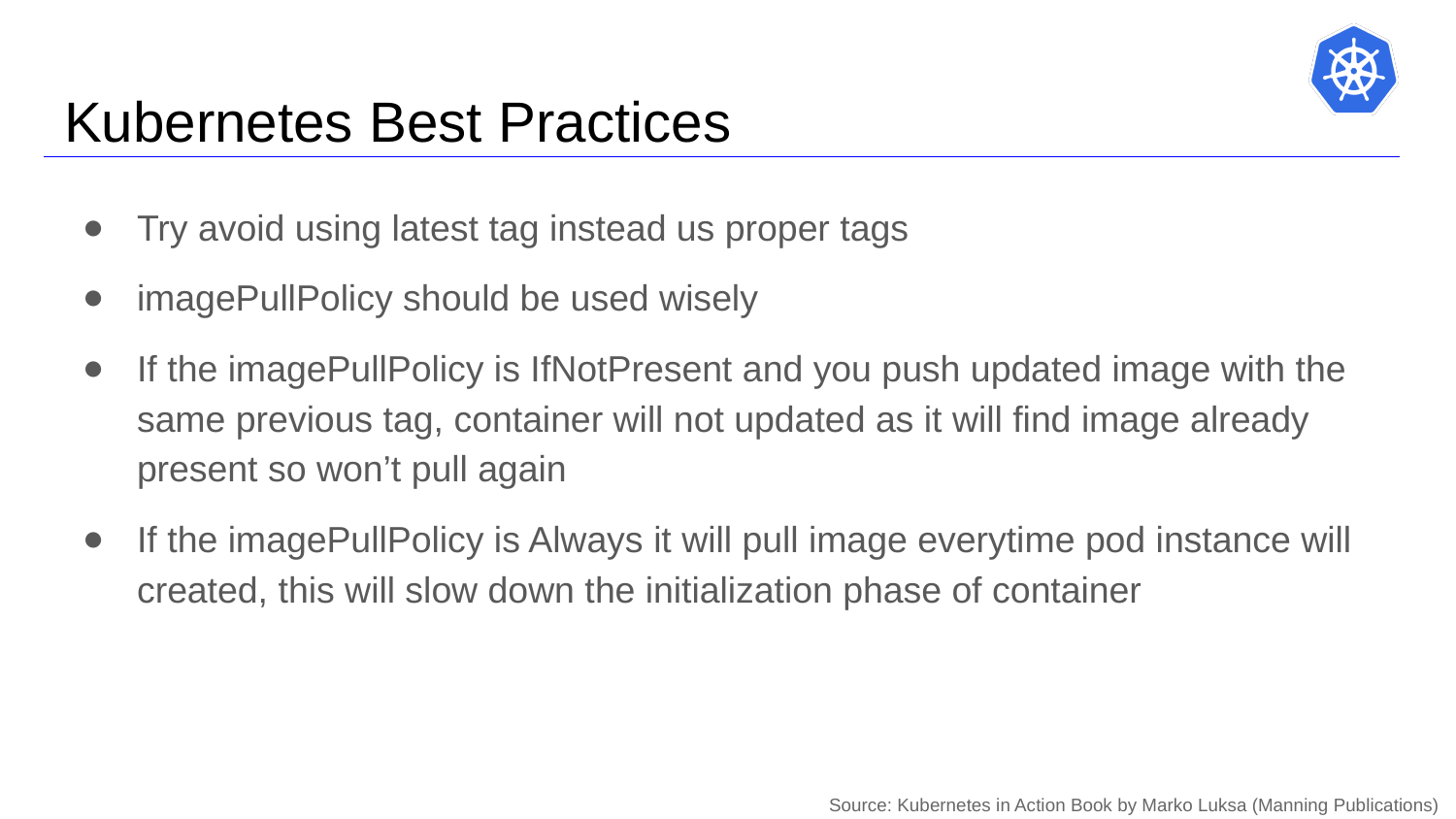

# Kubernetes Best Practices
Try avoid using latest tag instead us proper tags
imagePullPolicy should be used wisely
If the imagePullPolicy is IfNotPresent and you push updated image with the same previous tag, container will not updated as it will find image already present so won’t pull again
If the imagePullPolicy is Always it will pull image everytime pod instance will created, this will slow down the initialization phase of container